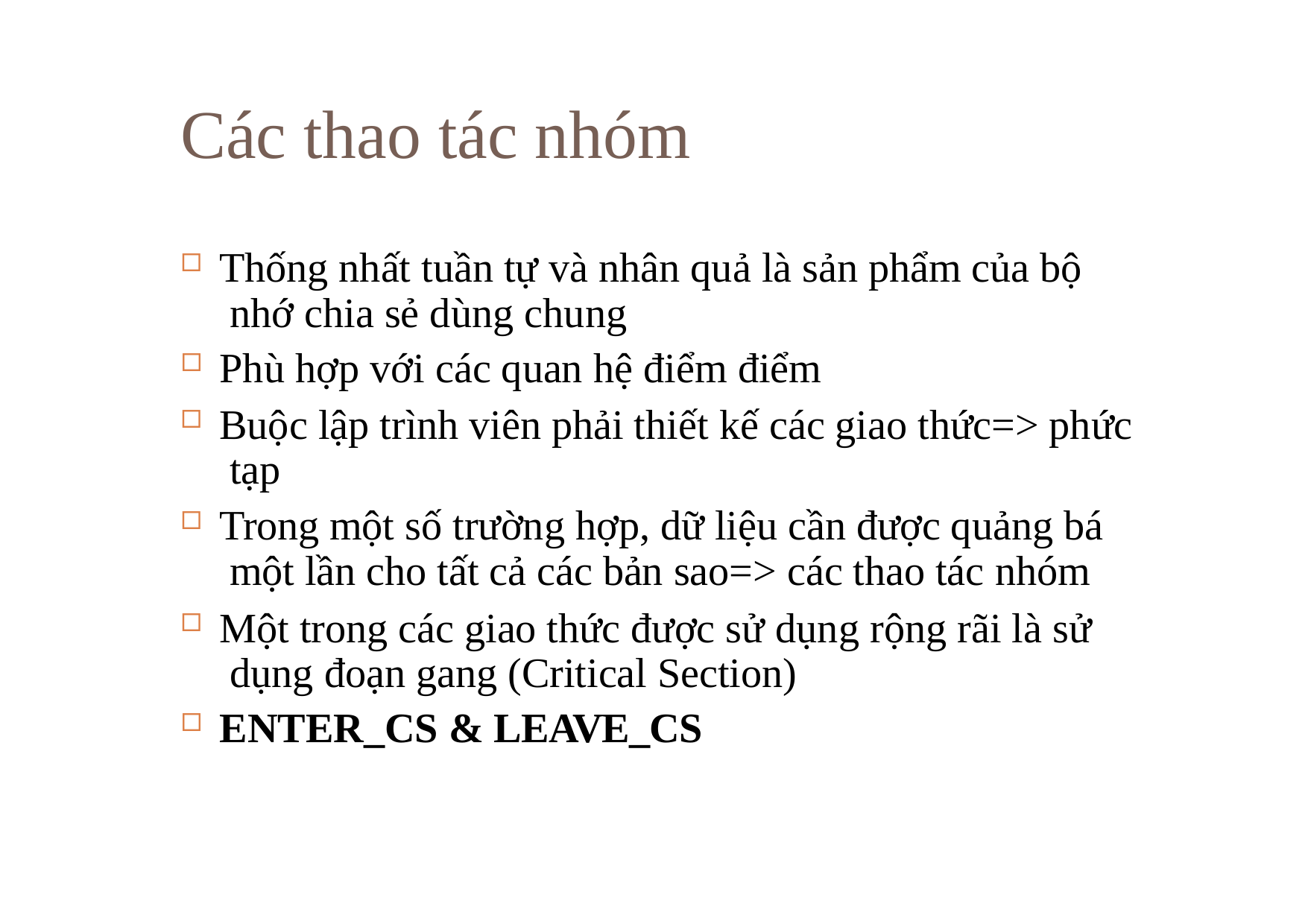

# Các thao tác nhóm
Thống nhất tuần tự và nhân quả là sản phẩm của bộ  nhớ chia sẻ dùng chung
Phù hợp với các quan hệ điểm điểm
Buộc lập trình viên phải thiết kế các giao thức=> phức  tạp
Trong một số trường hợp, dữ liệu cần được quảng bá  một lần cho tất cả các bản sao=> các thao tác nhóm
Một trong các giao thức được sử dụng rộng rãi là sử  dụng đoạn gang (Critical Section)
ENTER_CS & LEAVE_CS